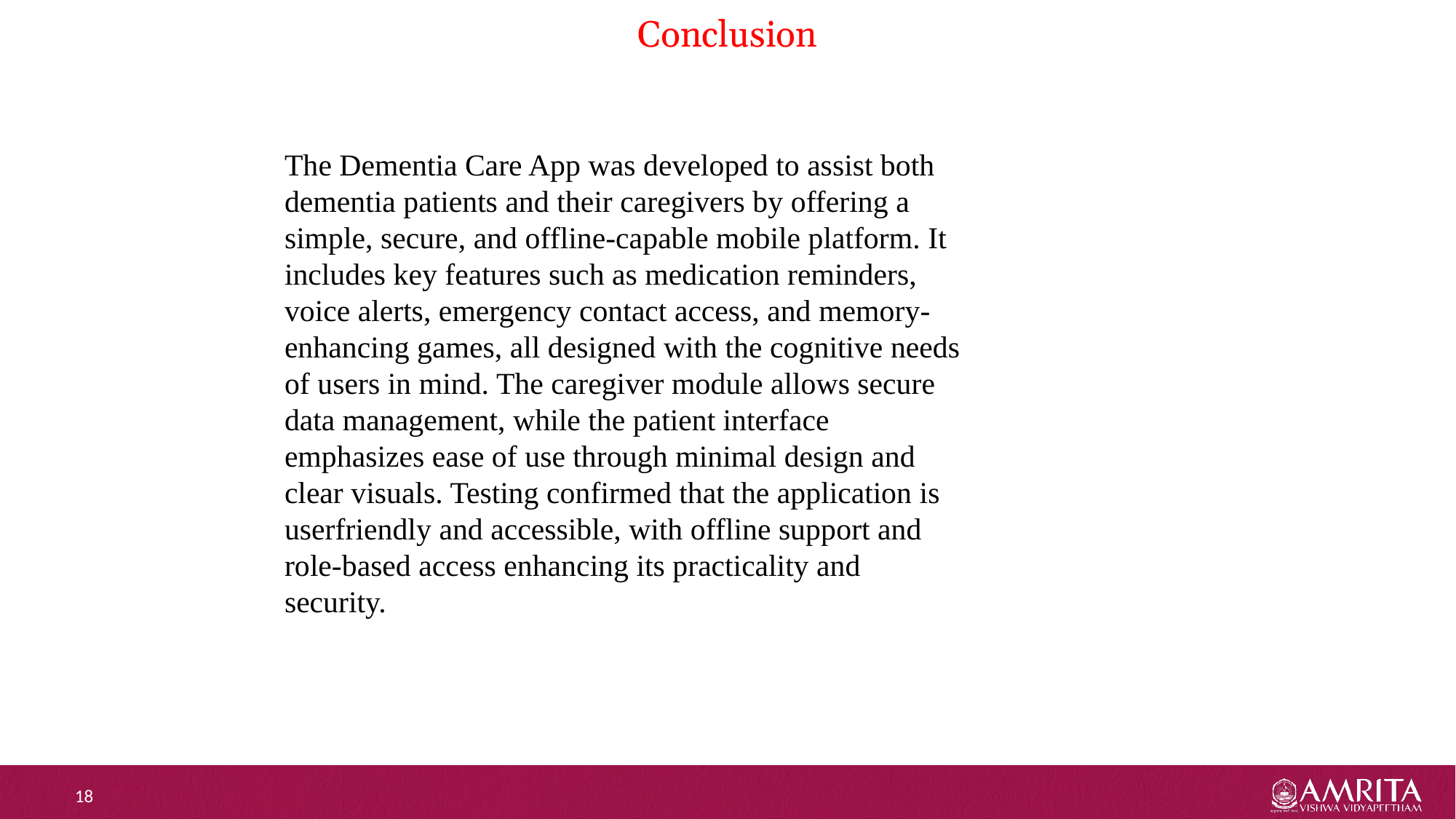

# Conclusion
The Dementia Care App was developed to assist both dementia patients and their caregivers by offering a simple, secure, and offline-capable mobile platform. It includes key features such as medication reminders, voice alerts, emergency contact access, and memory-enhancing games, all designed with the cognitive needs of users in mind. The caregiver module allows secure data management, while the patient interface emphasizes ease of use through minimal design and clear visuals. Testing confirmed that the application is userfriendly and accessible, with offline support and role-based access enhancing its practicality and security.
18